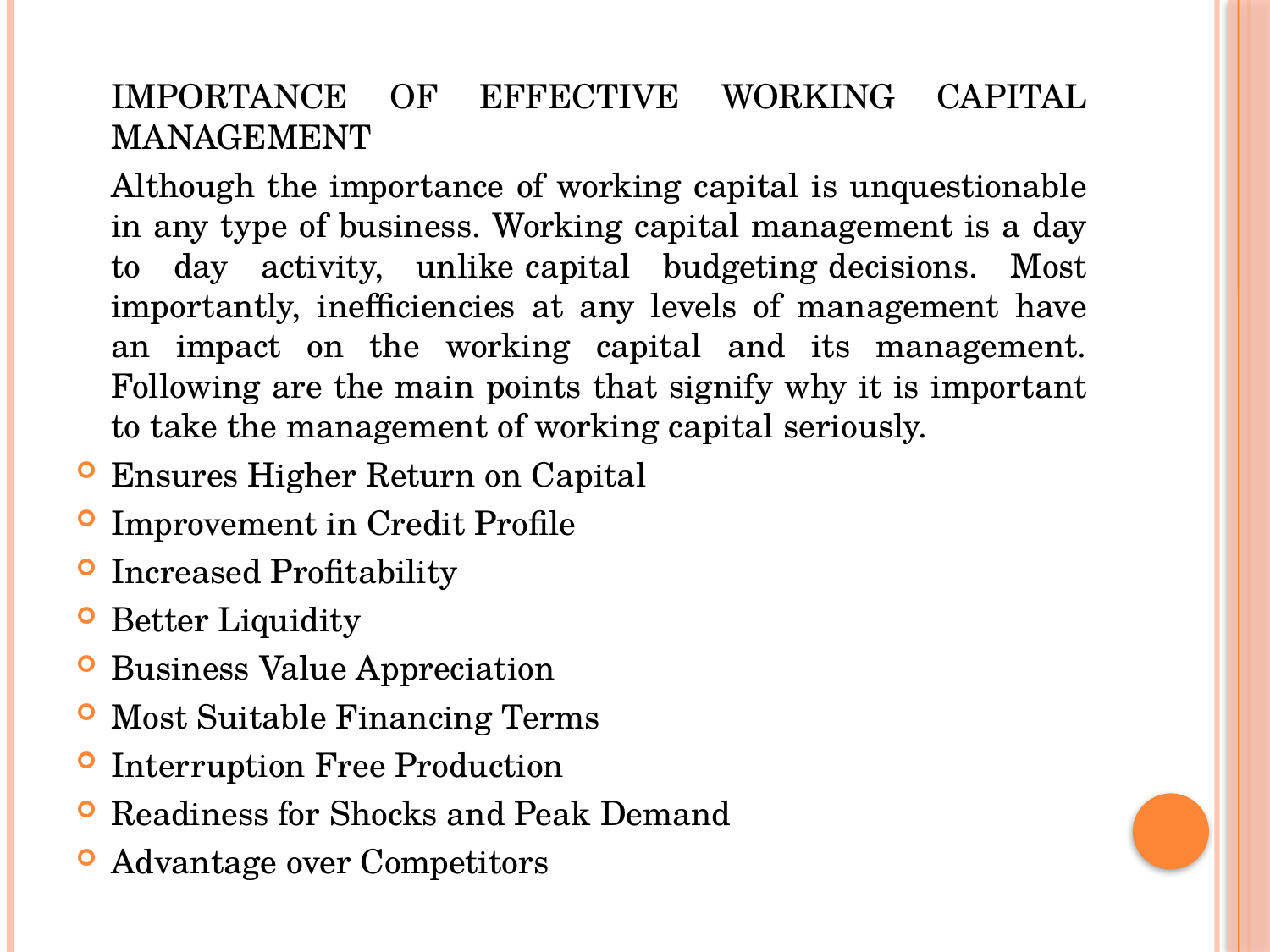

IMPORTANCE OF EFFECTIVE WORKING CAPITAL MANAGEMENT
	Although the importance of working capital is unquestionable in any type of business. Working capital management is a day to day activity, unlike capital budgeting decisions. Most importantly, inefficiencies at any levels of management have an impact on the working capital and its management. Following are the main points that signify why it is important to take the management of working capital seriously.
Ensures Higher Return on Capital
Improvement in Credit Profile
Increased Profitability
Better Liquidity
Business Value Appreciation
Most Suitable Financing Terms
Interruption Free Production
Readiness for Shocks and Peak Demand
Advantage over Competitors